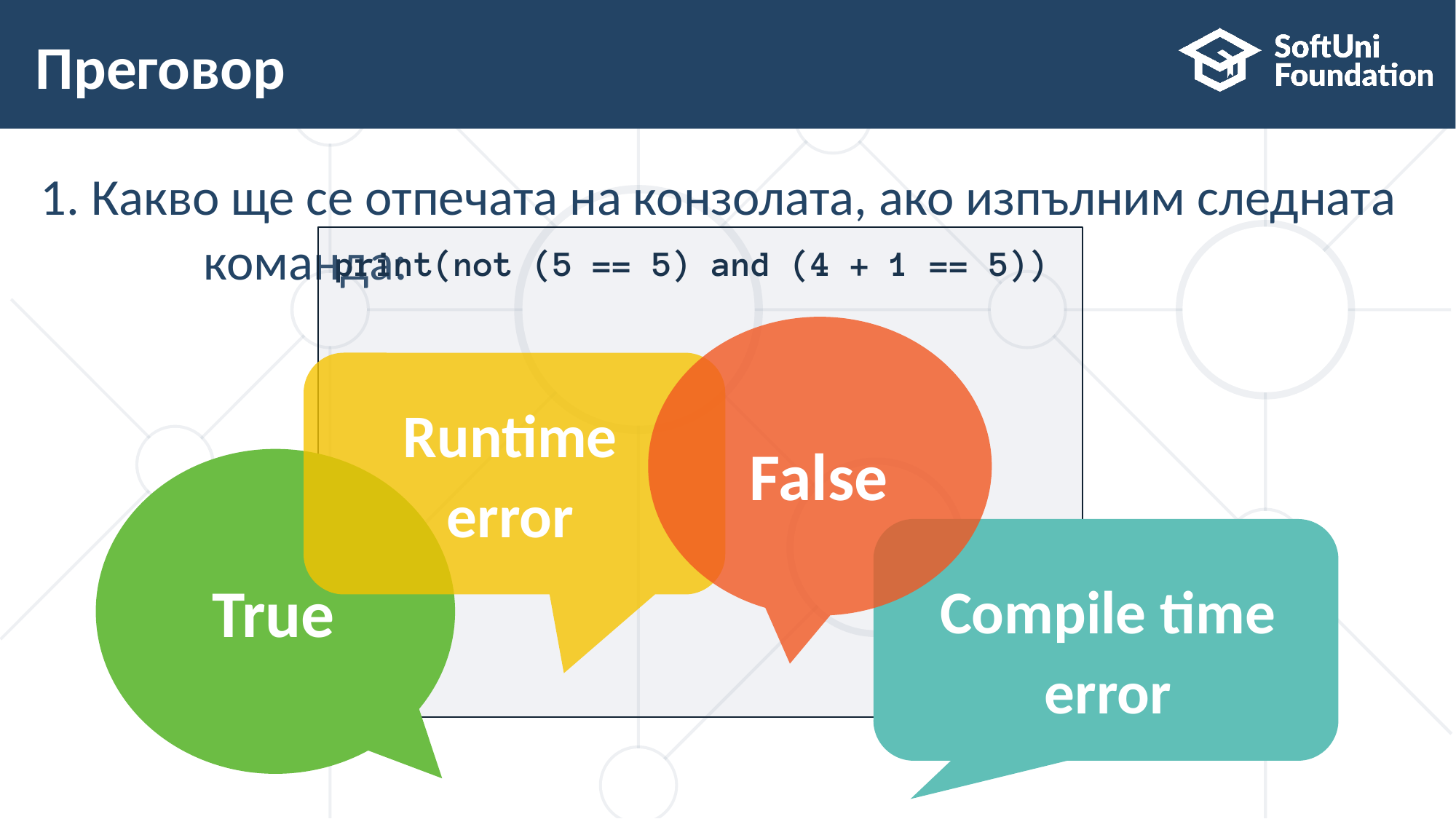

# Преговор
1. Какво ще се отпечата на конзолата, ако изпълним следната                 команда:

print(not (5 == 5) and (4 + 1 == 5))

False

Runtime error

True

Compile time error